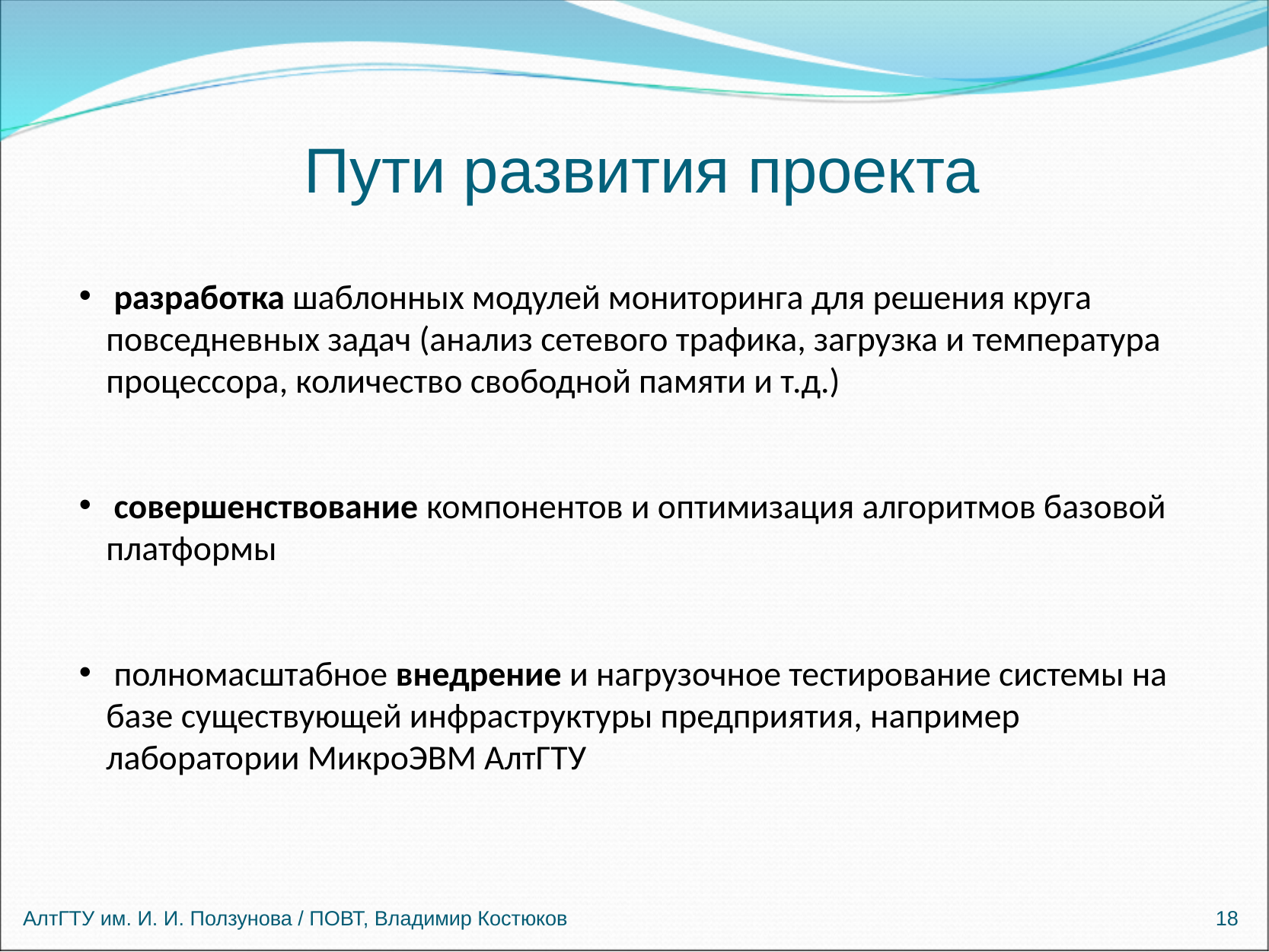

# Пути развития проекта
 разработка шаблонных модулей мониторинга для решения круга повседневных задач (анализ сетевого трафика, загрузка и температура процессора, количество свободной памяти и т.д.)

 совершенствование компонентов и оптимизация алгоритмов базовой платформы

 полномасштабное внедрение и нагрузочное тестирование системы на базе существующей инфраструктуры предприятия, например лаборатории МикроЭВМ АлтГТУ
АлтГТУ им. И. И. Ползунова / ПОВТ, Владимир Костюков
 18